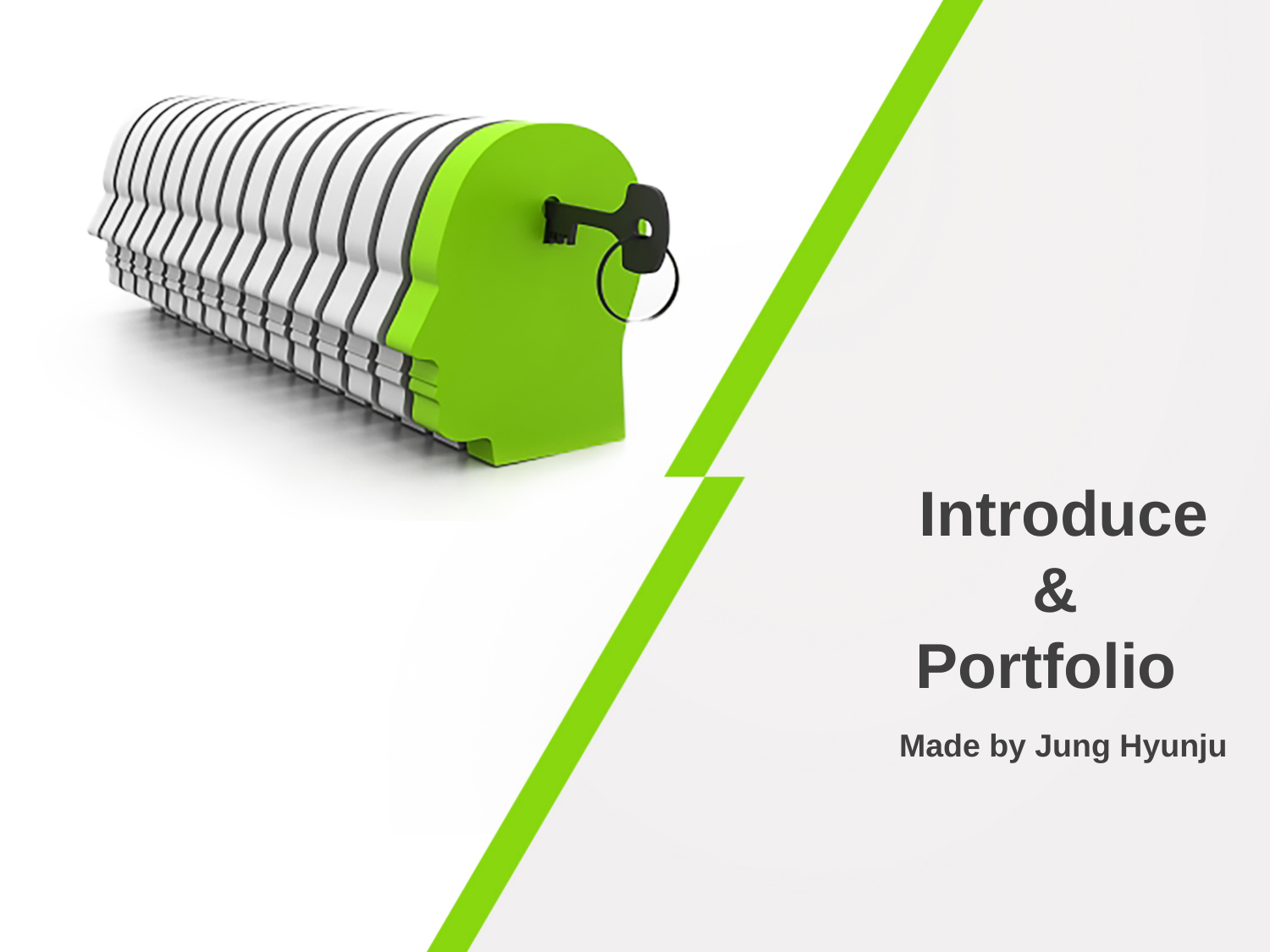

Introduce
&
Portfolio
Made by Jung Hyunju